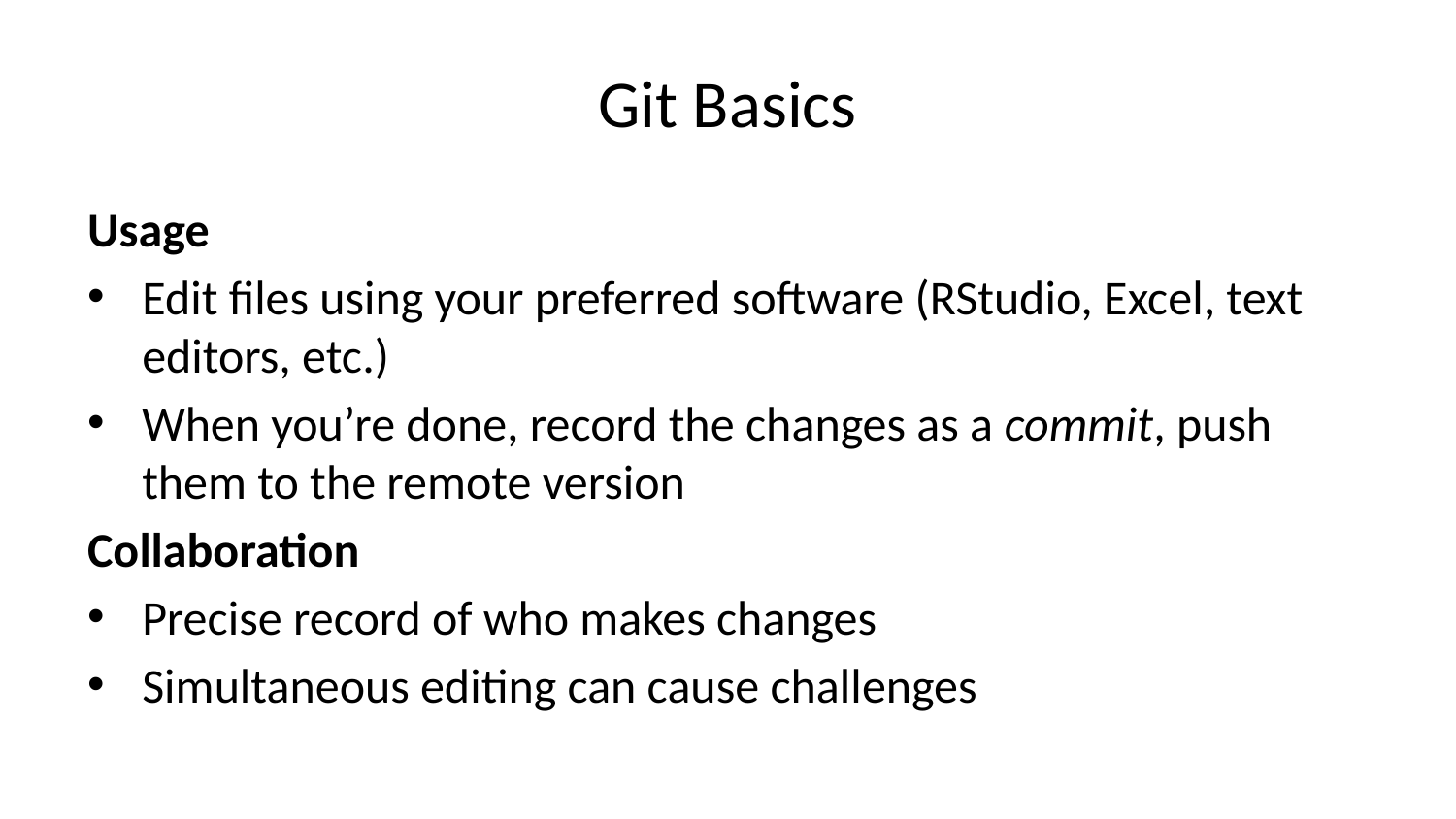

# Git Basics
Usage
Edit files using your preferred software (RStudio, Excel, text editors, etc.)
When you’re done, record the changes as a commit, push them to the remote version
Collaboration
Precise record of who makes changes
Simultaneous editing can cause challenges